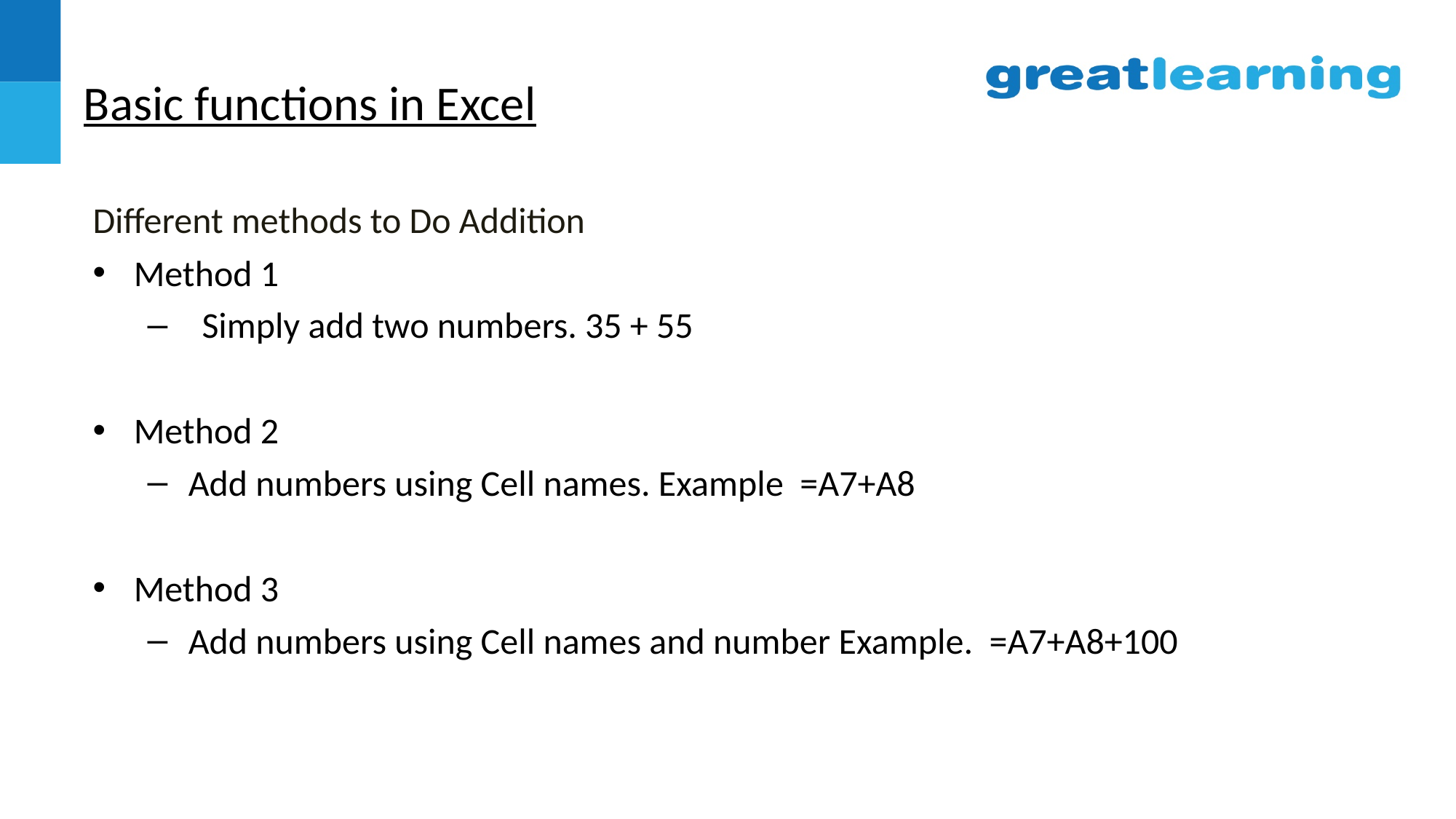

# Basic functions in Excel
Different methods to Do Addition
Method 1
Simply add two numbers. 35 + 55

Method 2
Add numbers using Cell names. Example  =A7+A8

Method 3
Add numbers using Cell names and number Example.  =A7+A8+100